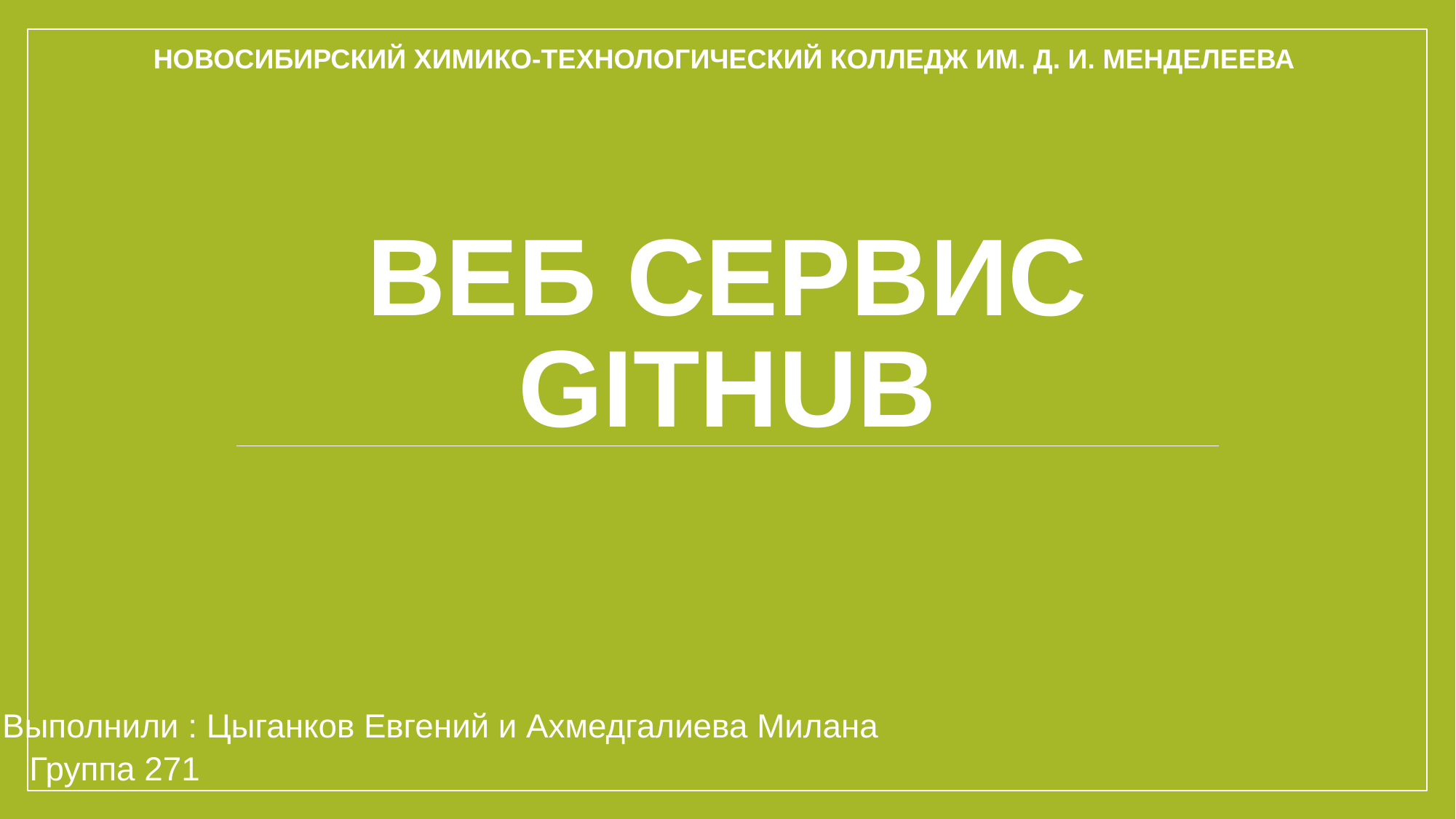

НОВОСИБИРСКИЙ ХИМИКО-ТЕХНОЛОГИЧЕСКИЙ КОЛЛЕДЖ ИМ. Д. И. МЕНДЕЛЕЕВА
# Веб сервис GitHub
Выполнили : Цыганков Евгений и Ахмедгалиева Милана
Группа 271